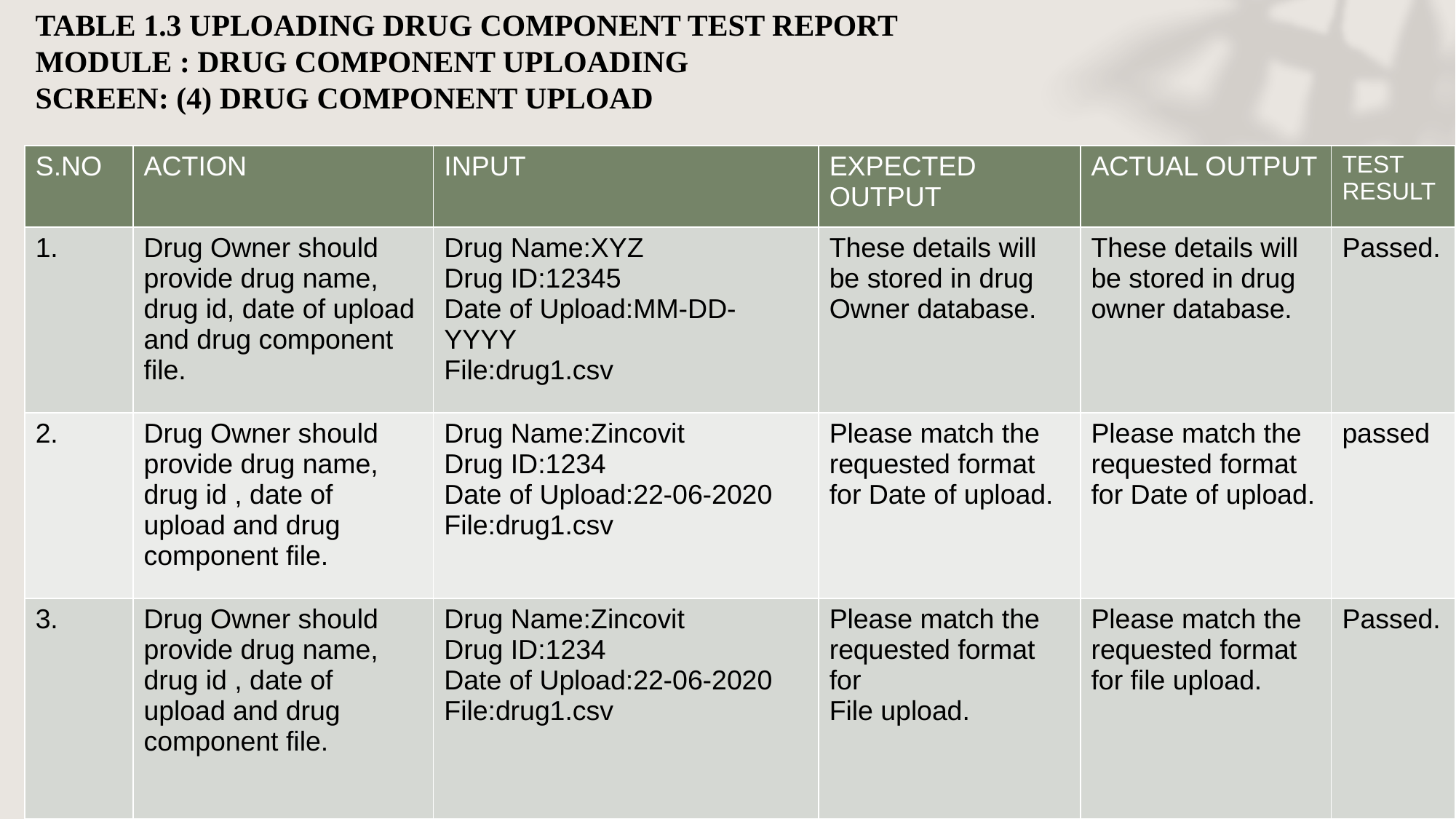

TABLE 1.3 UPLOADING DRUG COMPONENT TEST REPORT
MODULE : DRUG COMPONENT UPLOADING
SCREEN: (4) DRUG COMPONENT UPLOAD
| S.NO | ACTION | INPUT | EXPECTED OUTPUT | ACTUAL OUTPUT | TEST RESULT |
| --- | --- | --- | --- | --- | --- |
| 1. | Drug Owner should provide drug name, drug id, date of upload and drug component file. | Drug Name:XYZ Drug ID:12345 Date of Upload:MM-DD-YYYY File:drug1.csv | These details will be stored in drug Owner database. | These details will be stored in drug owner database. | Passed. |
| 2. | Drug Owner should provide drug name, drug id , date of upload and drug component file. | Drug Name:Zincovit Drug ID:1234 Date of Upload:22-06-2020 File:drug1.csv | Please match the requested format for Date of upload. | Please match the requested format for Date of upload. | passed |
| 3. | Drug Owner should provide drug name, drug id , date of upload and drug component file. | Drug Name:Zincovit Drug ID:1234 Date of Upload:22-06-2020 File:drug1.csv | Please match the requested format for File upload. | Please match the requested format for file upload. | Passed. |